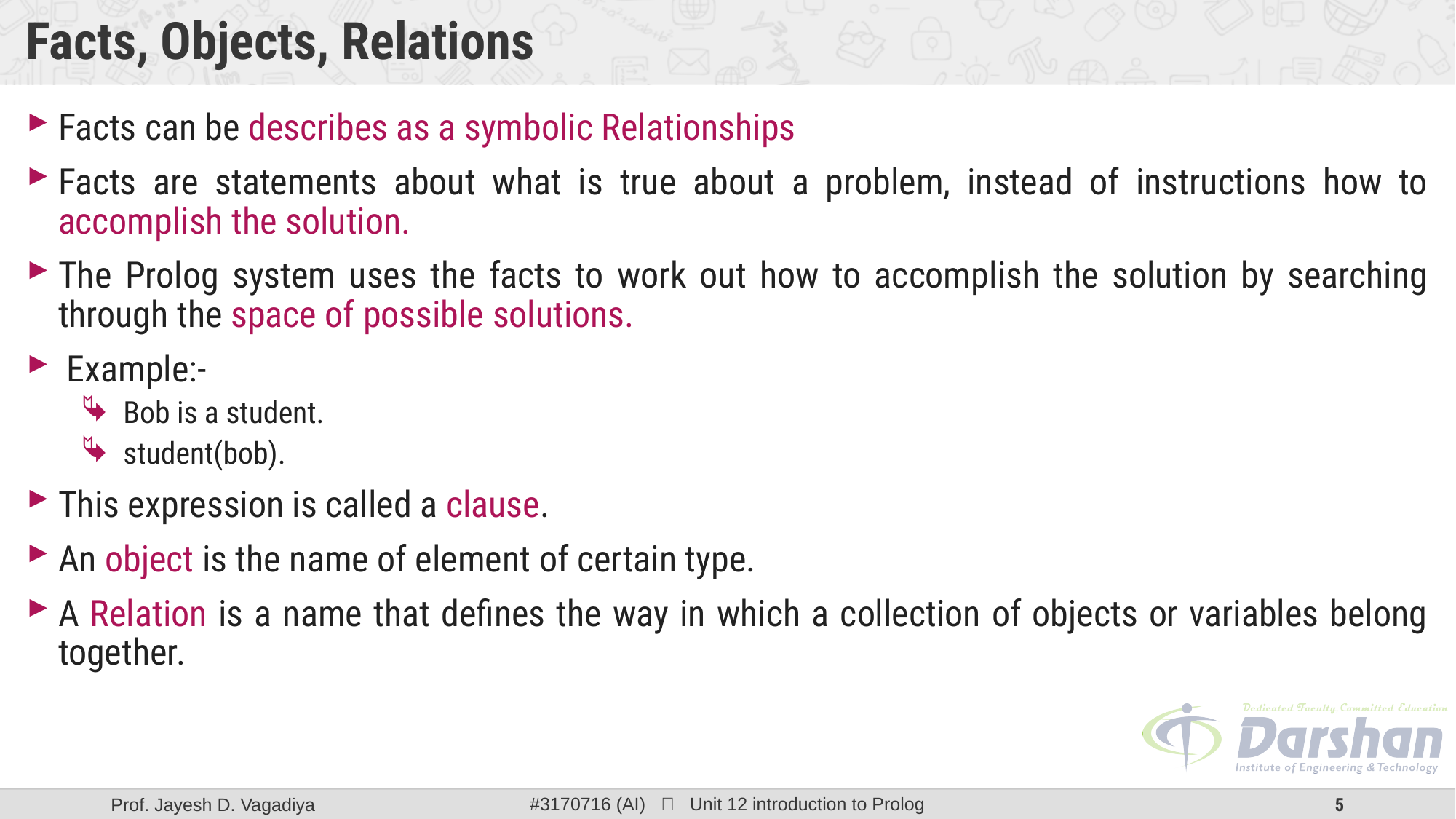

# Facts, Objects, Relations
Facts can be describes as a symbolic Relationships
Facts are statements about what is true about a problem, instead of instructions how to accomplish the solution.
The Prolog system uses the facts to work out how to accomplish the solution by searching through the space of possible solutions.
 Example:-
Bob is a student.
student(bob).
This expression is called a clause.
An object is the name of element of certain type.
A Relation is a name that defines the way in which a collection of objects or variables belong together.